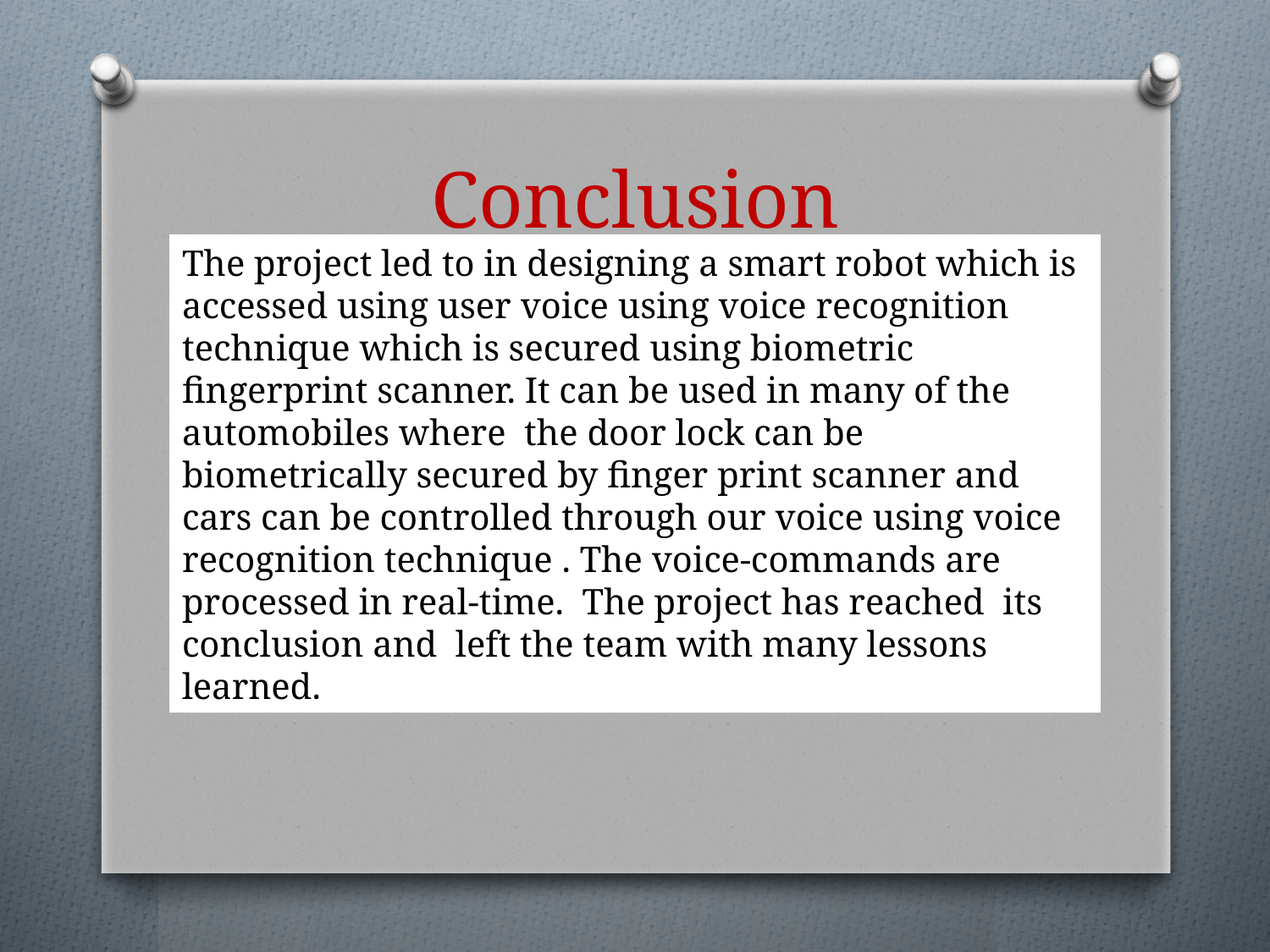

# Conclusion
The project led to in designing a smart robot which is accessed using user voice using voice recognition technique which is secured using biometric fingerprint scanner. It can be used in many of the automobiles where  the door lock can be biometrically secured by finger print scanner and cars can be controlled through our voice using voice recognition technique . The voice-commands are processed in real-time.  The project has reached  its conclusion and  left the team with many lessons learned.